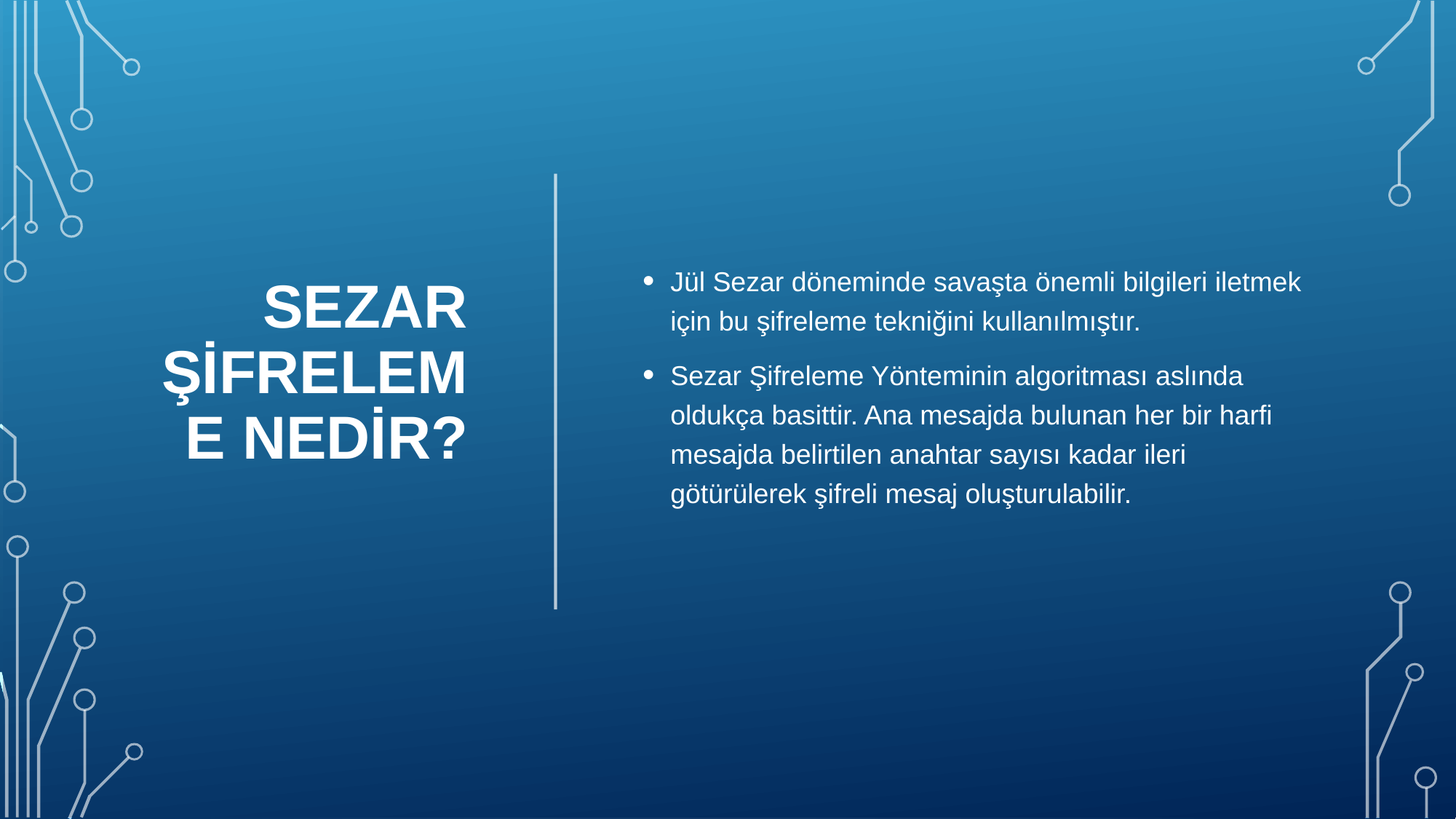

# Sezar Şifreleme nedir?
Jül Sezar döneminde savaşta önemli bilgileri iletmek için bu şifreleme tekniğini kullanılmıştır.
Sezar Şifreleme Yönteminin algoritması aslında oldukça basittir. Ana mesajda bulunan her bir harfi  mesajda belirtilen anahtar sayısı kadar ileri götürülerek şifreli mesaj oluşturulabilir.